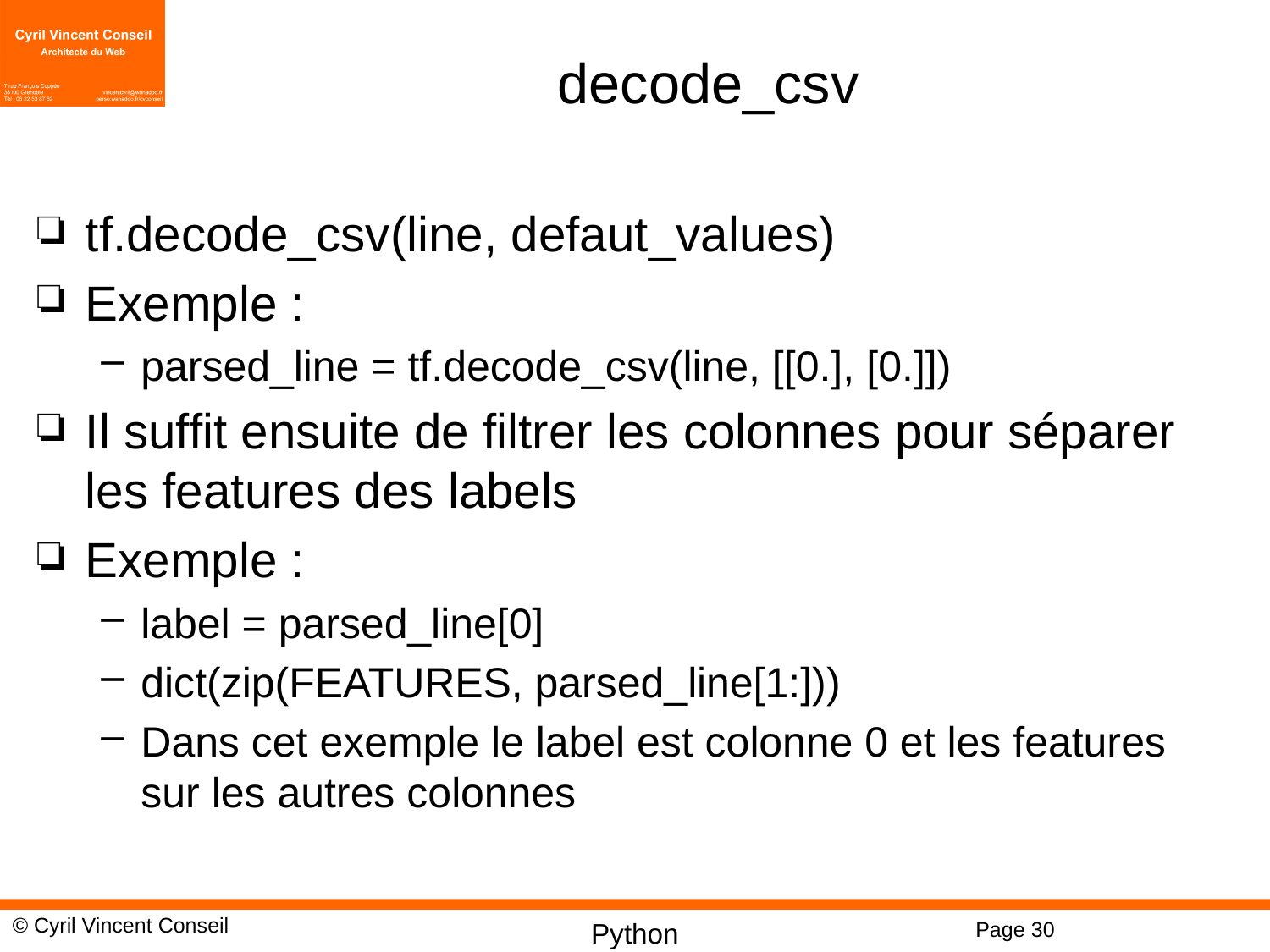

# decode_csv
tf.decode_csv(line, defaut_values)
Exemple :
parsed_line = tf.decode_csv(line, [[0.], [0.]])
Il suffit ensuite de filtrer les colonnes pour séparer les features des labels
Exemple :
label = parsed_line[0]
dict(zip(FEATURES, parsed_line[1:]))
Dans cet exemple le label est colonne 0 et les features sur les autres colonnes